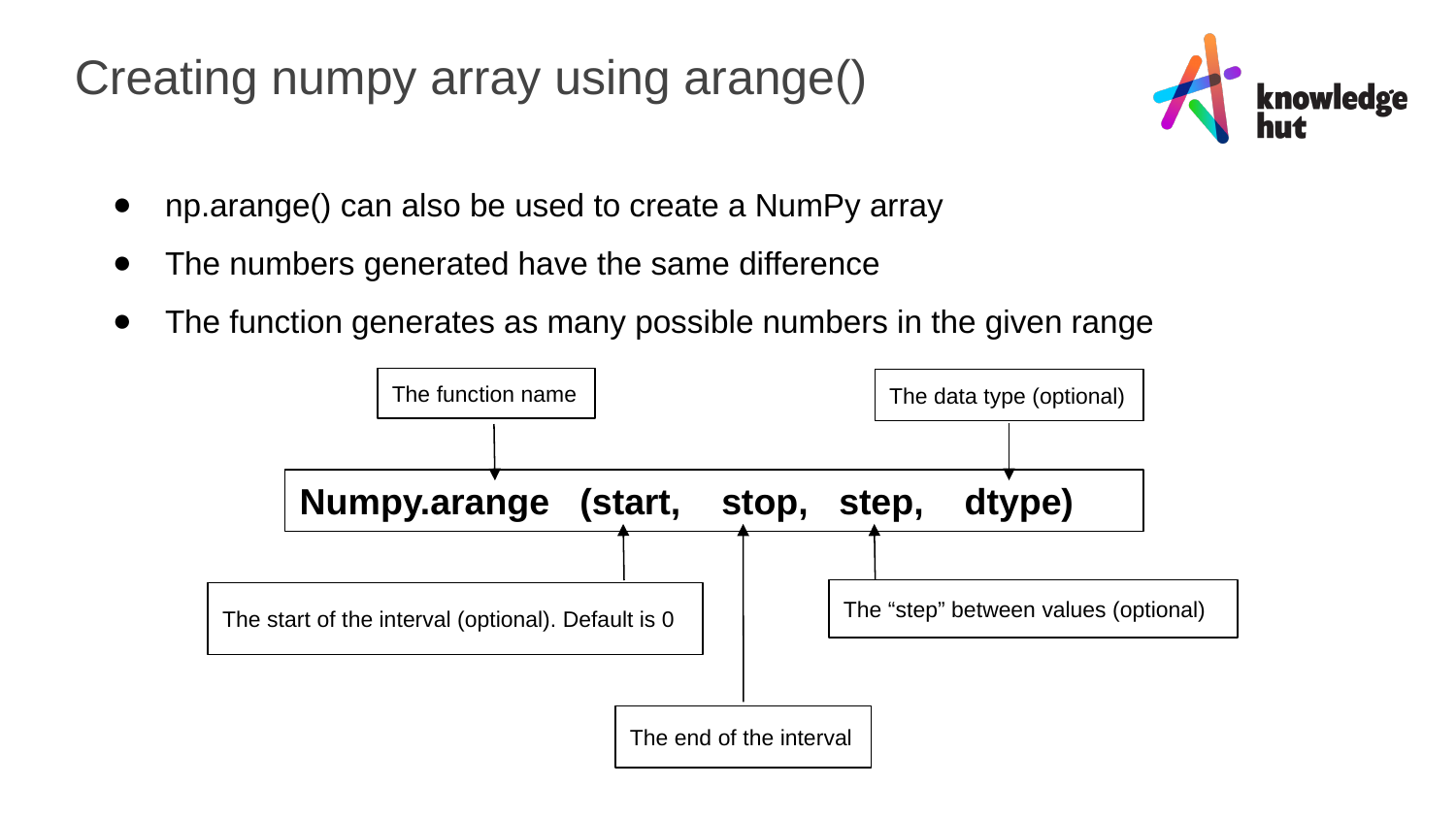

Creating numpy array using arange()
np.arange() can also be used to create a NumPy array
The numbers generated have the same difference
The function generates as many possible numbers in the given range
The function name
The data type (optional)
Numpy.arange   (start,    stop,   step,    dtype)
The “step” between values (optional)
The start of the interval (optional). Default is 0
The end of the interval